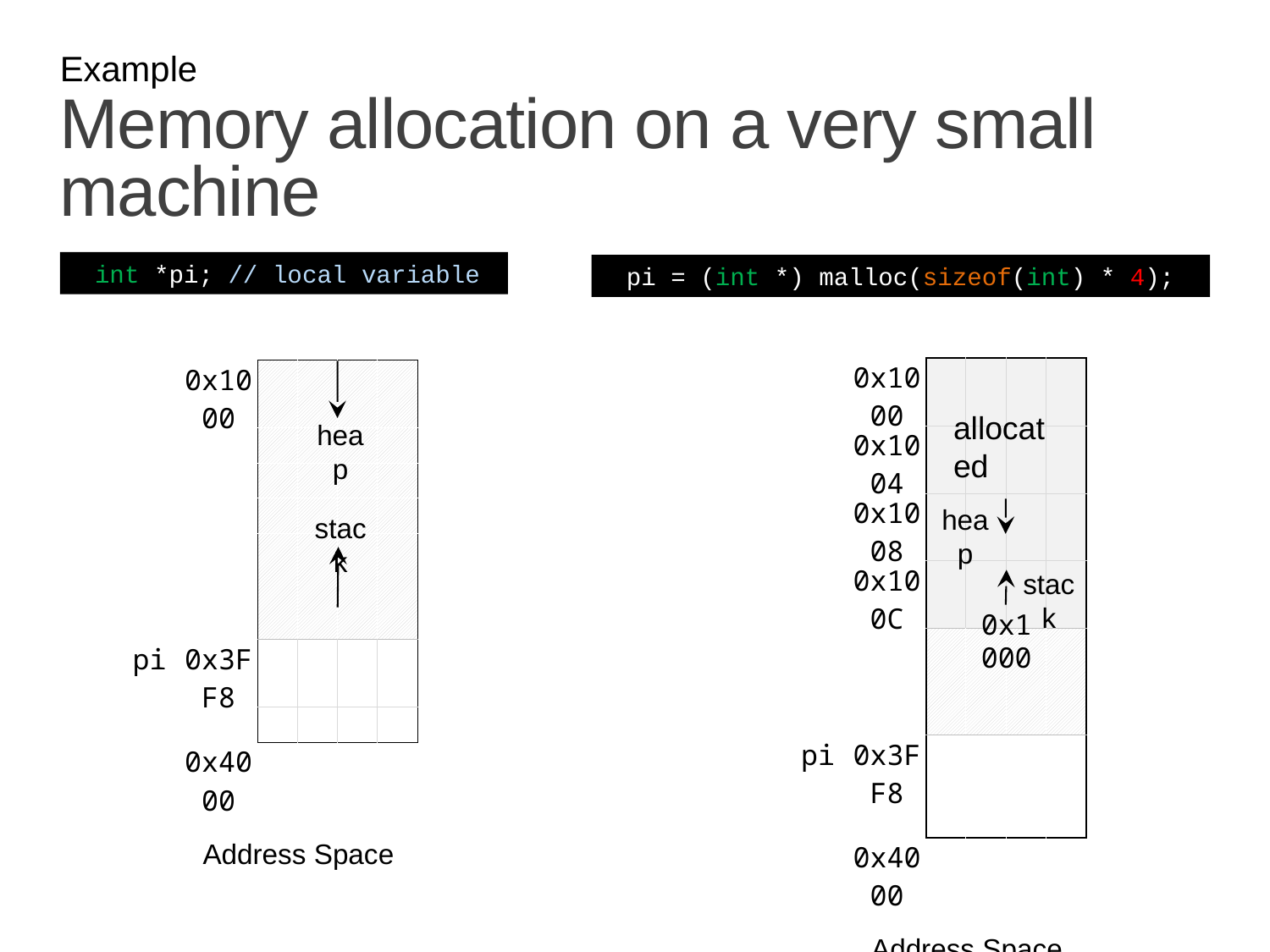

Example
# Memory allocation on a very small machine
int *pi; // local variable
pi = (int *) malloc(sizeof(int) * 4);
|  | 0x1000 |  |  |  |  |
| --- | --- | --- | --- | --- | --- |
|  | 0x1004 |  |  |  |  |
|  | 0x1008 |  |  |  |  |
|  | 0x100C |  |  |  |  |
|  |  |  |  |  |  |
| pi | 0x3FF8 |  |  |  |  |
|  |  |  |  |  |  |
|  | 0x4000 |  |  |  |  |
|  | Address Space |  |  |  |  |
|  | 0x1000 |  |  |  |  |
| --- | --- | --- | --- | --- | --- |
|  |  |  |  |  |  |
|  |  |  |  |  |  |
|  |  |  |  |  |  |
|  |  |  |  |  |  |
| pi | 0x3FF8 |  |  |  |  |
|  |  |  |  |  |  |
|  | 0x4000 |  |  |  |  |
|  | Address Space |  |  |  |  |
heap
allocated
heap
stack
stack
0x1000